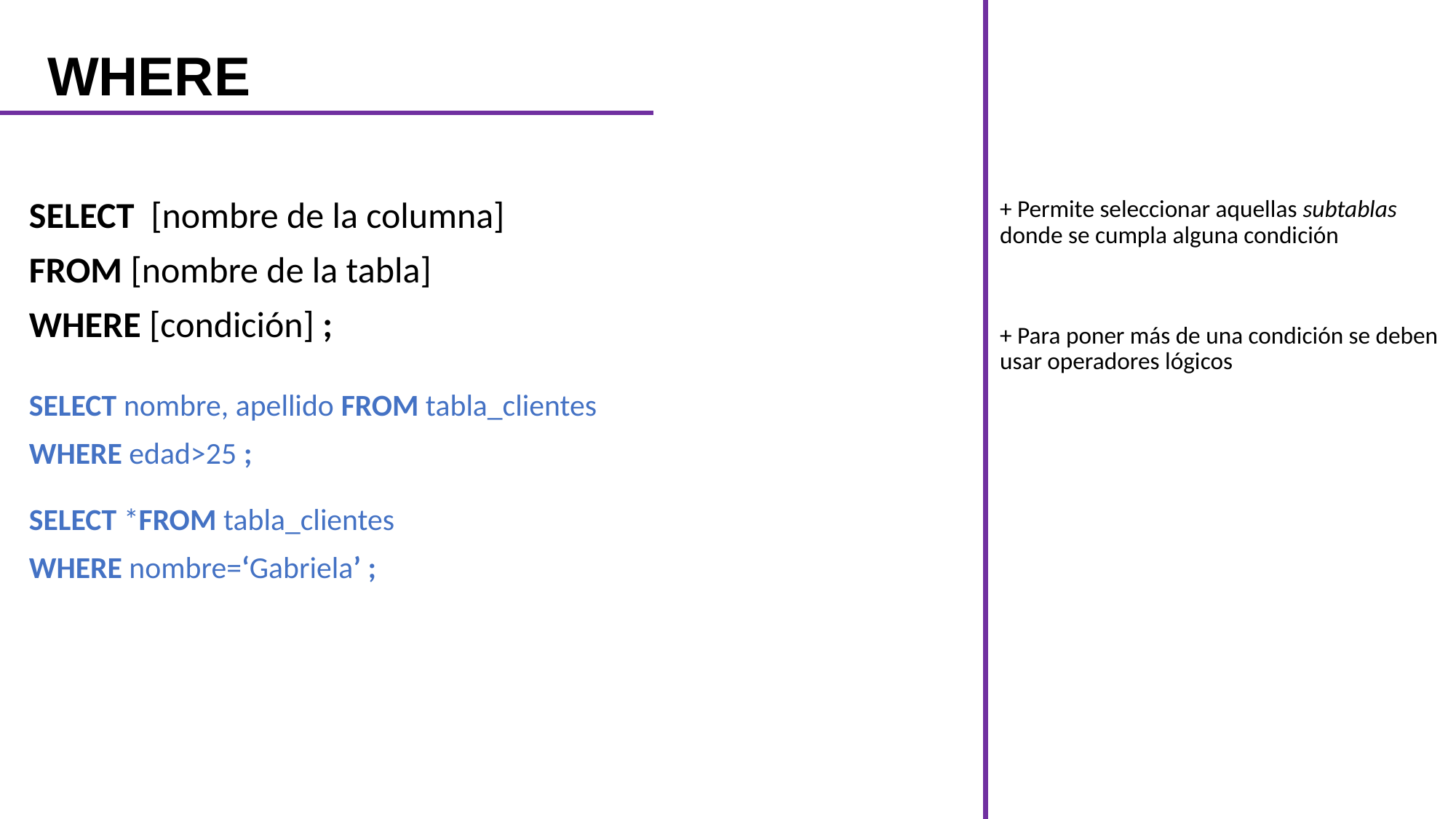

# WHERE
+ Permite seleccionar aquellas subtablas donde se cumpla alguna condición
SELECT  [nombre de la columna]
FROM [nombre de la tabla]
WHERE [condición] ;
+ Para poner más de una condición se deben usar operadores lógicos
SELECT nombre, apellido FROM tabla_clientes
WHERE edad>25 ;

SELECT *FROM tabla_clientes
WHERE nombre=‘Gabriela’ ;